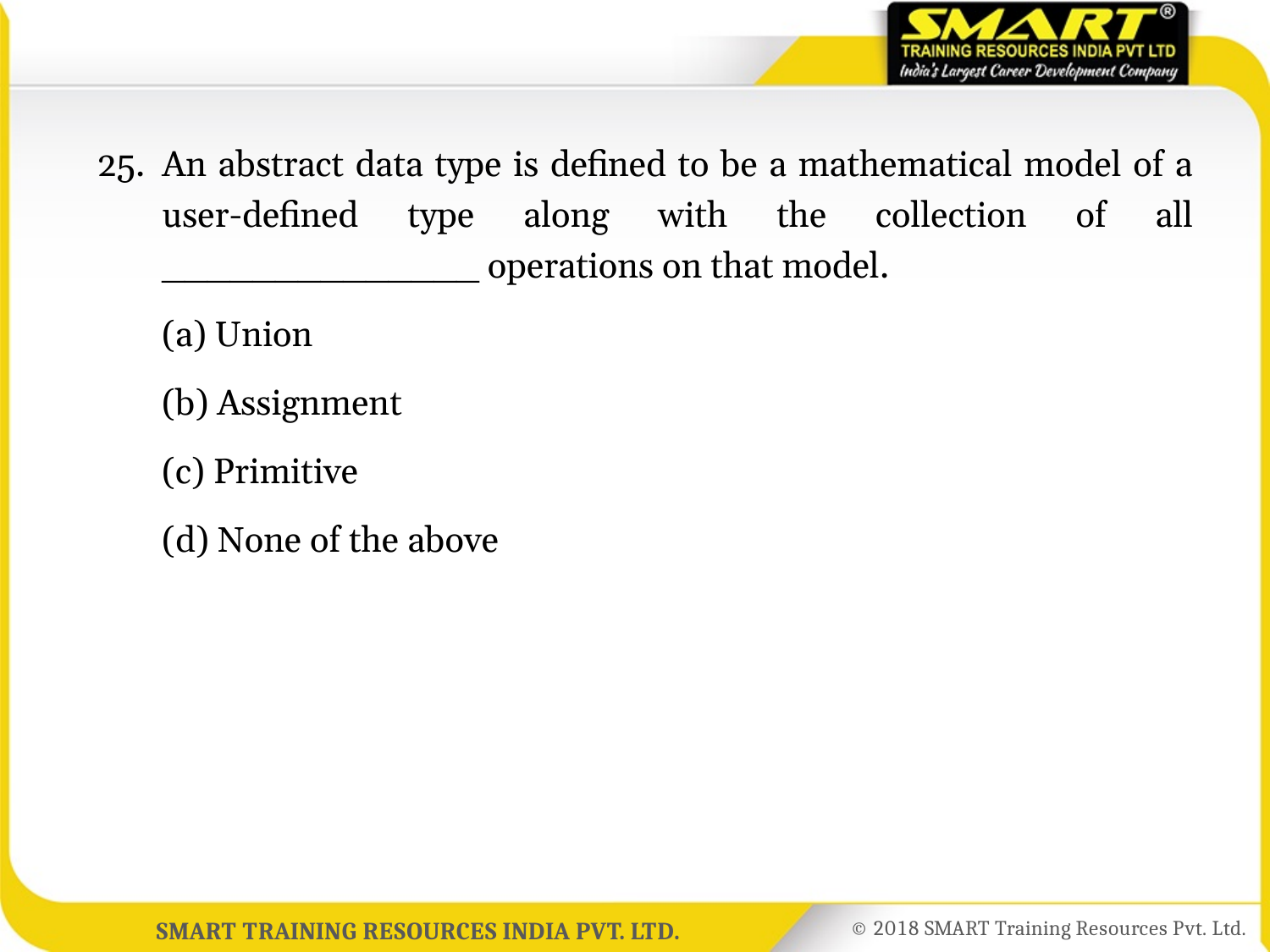

25.	An abstract data type is defined to be a mathematical model of a user-defined type along with the collection of all ______________ operations on that model.
	(a) Union
	(b) Assignment
	(c) Primitive
	(d) None of the above